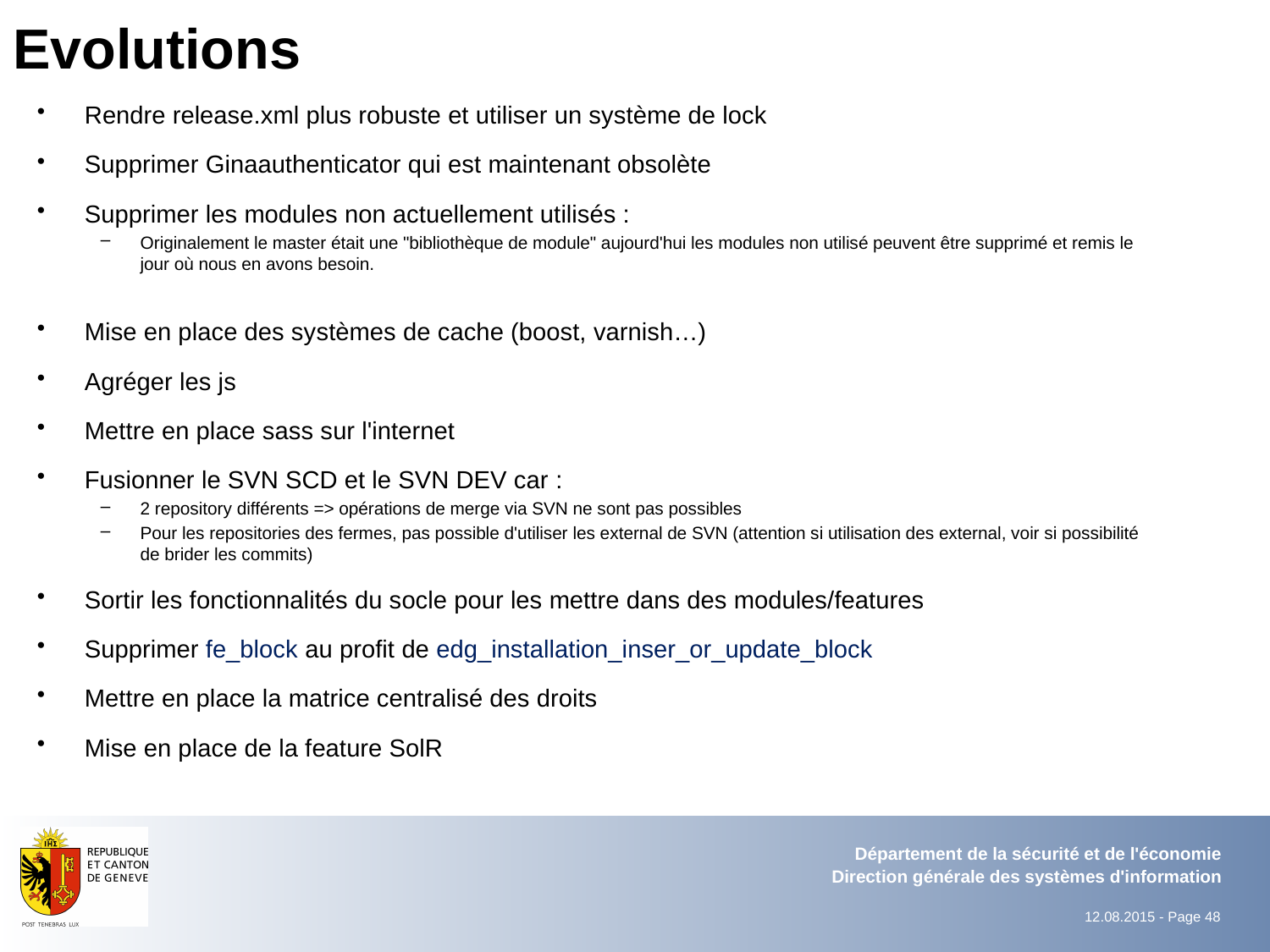

# Evolutions
Rendre release.xml plus robuste et utiliser un système de lock

Supprimer Ginaauthenticator qui est maintenant obsolète

Supprimer les modules non actuellement utilisés :
Originalement le master était une "bibliothèque de module" aujourd'hui les modules non utilisé peuvent être supprimé et remis le jour où nous en avons besoin.

Mise en place des systèmes de cache (boost, varnish…)

Agréger les js

Mettre en place sass sur l'internet

Fusionner le SVN SCD et le SVN DEV car :
2 repository différents => opérations de merge via SVN ne sont pas possibles
Pour les repositories des fermes, pas possible d'utiliser les external de SVN (attention si utilisation des external, voir si possibilité de brider les commits)

Sortir les fonctionnalités du socle pour les mettre dans des modules/features

Supprimer fe_block au profit de edg_installation_inser_or_update_block

Mettre en place la matrice centralisé des droits

Mise en place de la feature SolR